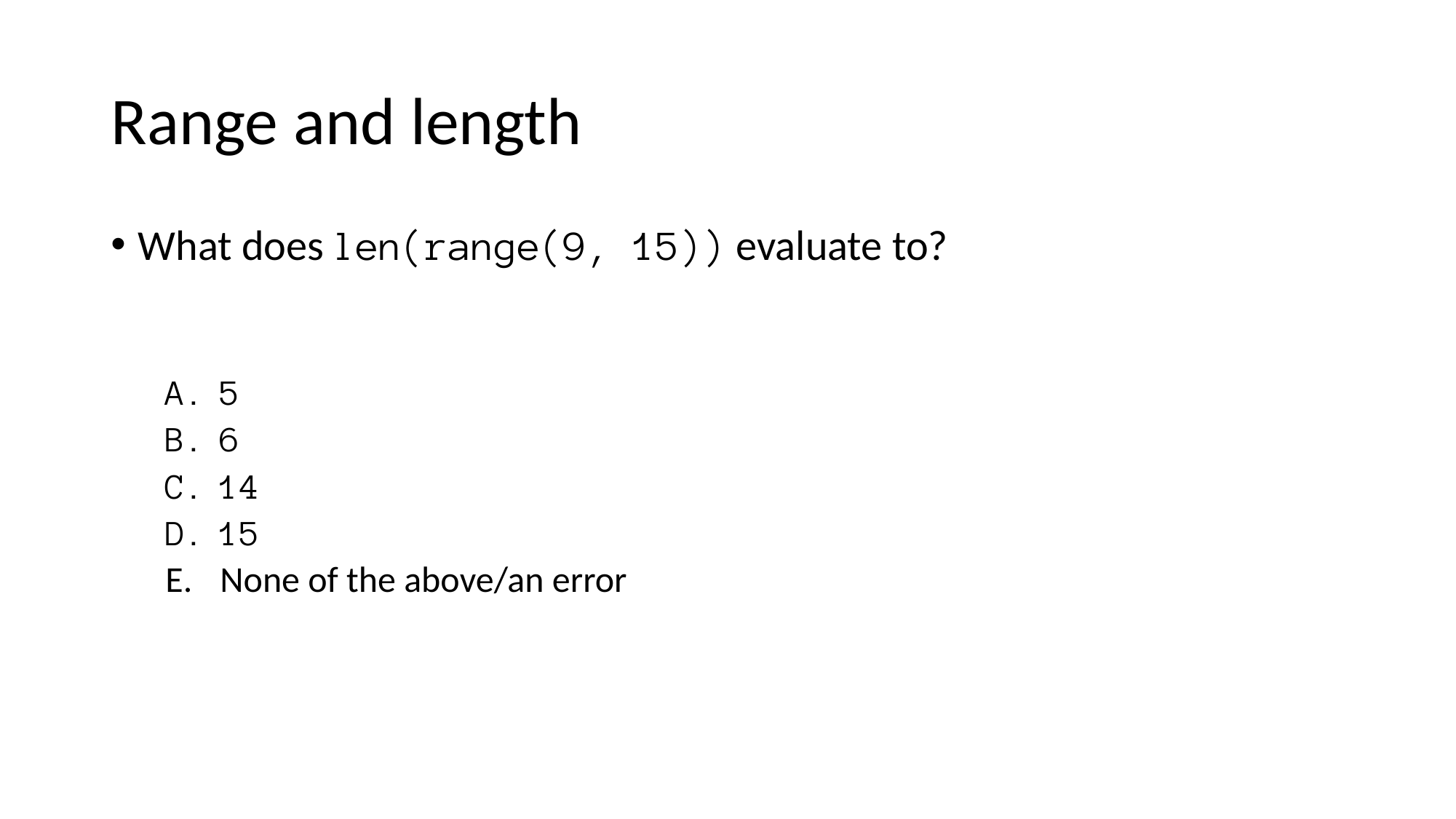

# Range and length
What does len(range(9, 15)) evaluate to?
5
6
14
15
None of the above/an error